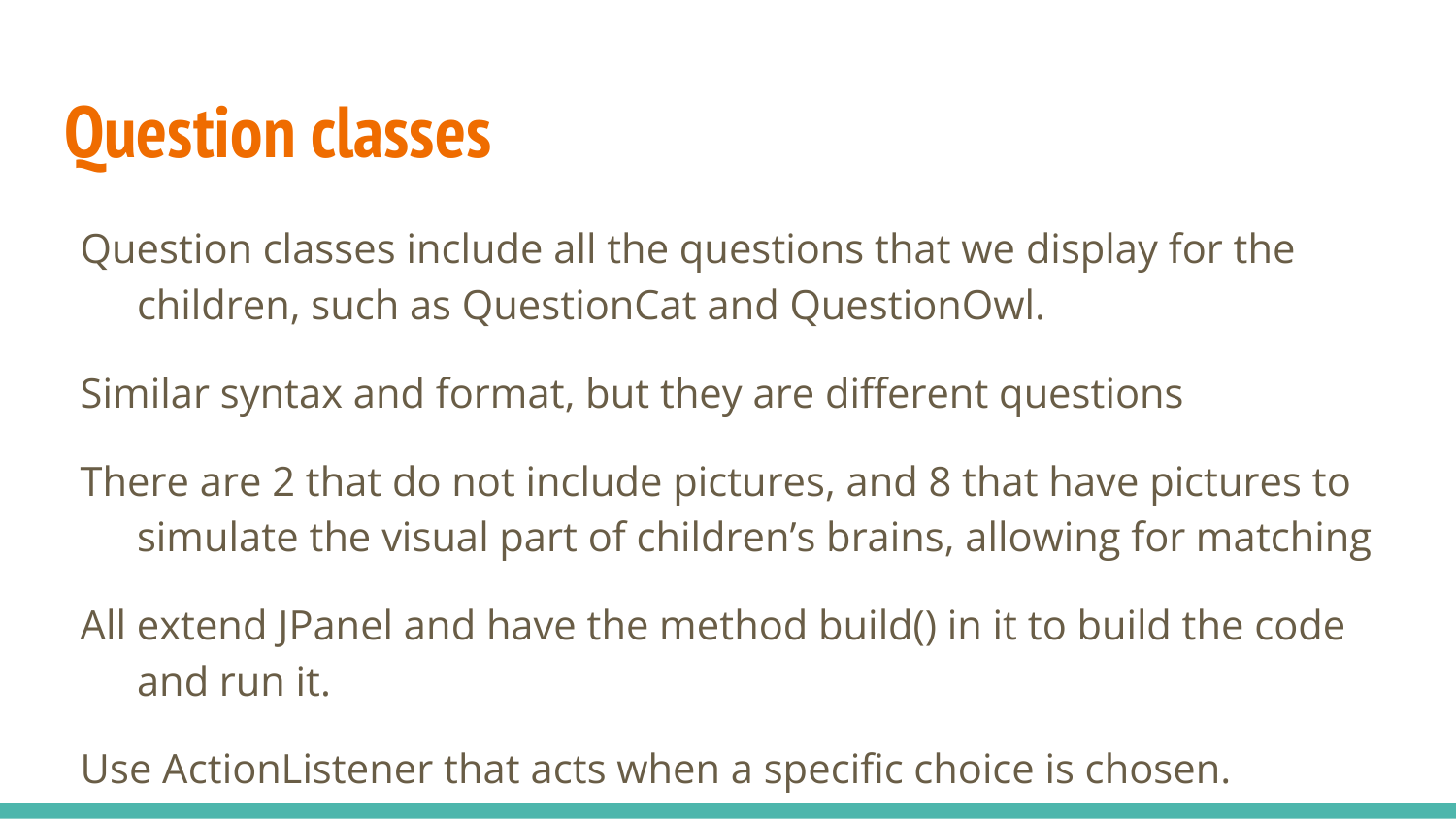

# Question classes
Question classes include all the questions that we display for the children, such as QuestionCat and QuestionOwl.
Similar syntax and format, but they are different questions
There are 2 that do not include pictures, and 8 that have pictures to simulate the visual part of children’s brains, allowing for matching
All extend JPanel and have the method build() in it to build the code and run it.
Use ActionListener that acts when a specific choice is chosen.